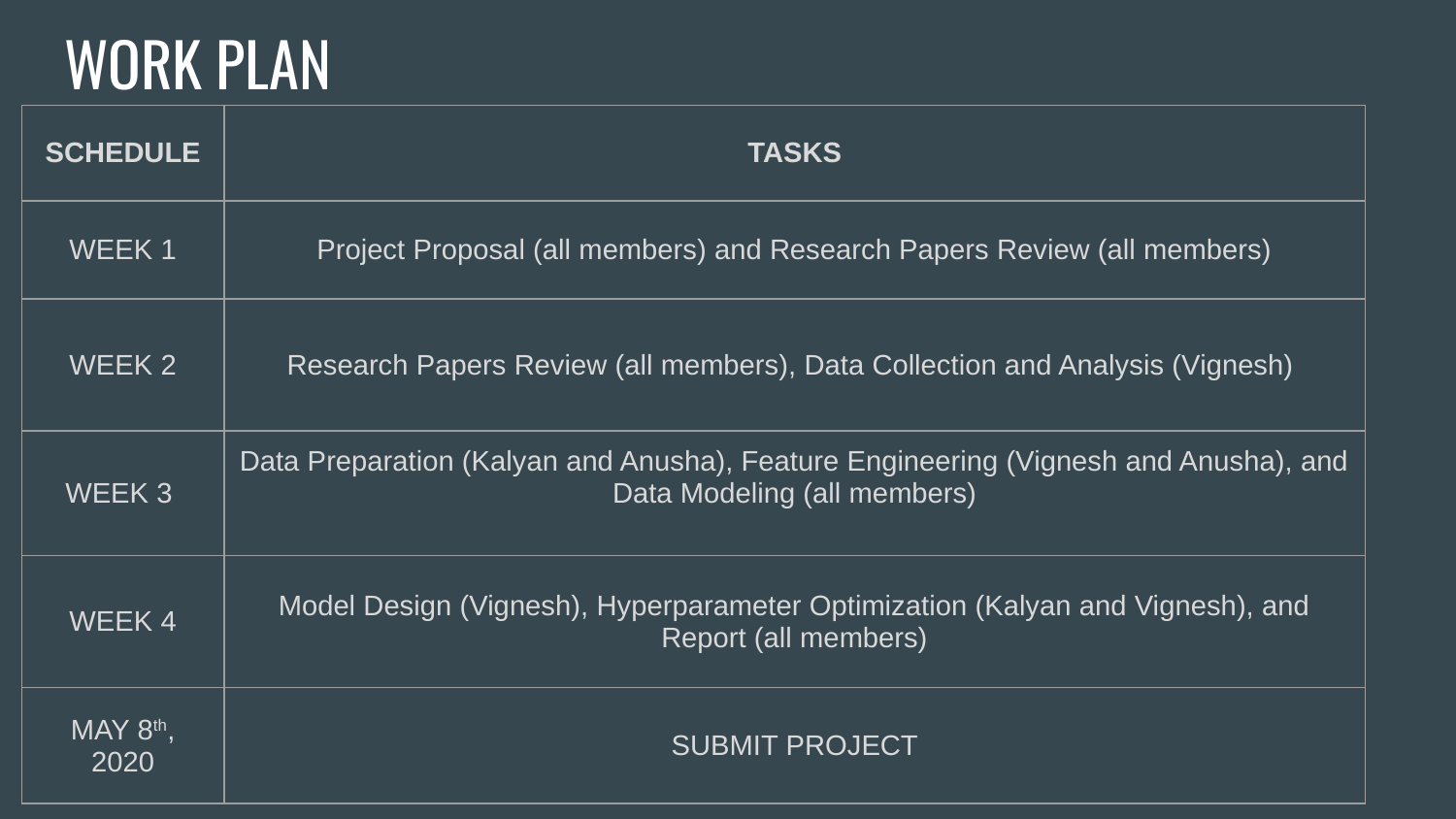

# WORK PLAN
| SCHEDULE | TASKS |
| --- | --- |
| WEEK 1 | Project Proposal (all members) and Research Papers Review (all members) |
| WEEK 2 | Research Papers Review (all members), Data Collection and Analysis (Vignesh) |
| WEEK 3 | Data Preparation (Kalyan and Anusha), Feature Engineering (Vignesh and Anusha), and Data Modeling (all members) |
| WEEK 4 | Model Design (Vignesh), Hyperparameter Optimization (Kalyan and Vignesh), and Report (all members) |
| MAY 8th, 2020 | SUBMIT PROJECT |